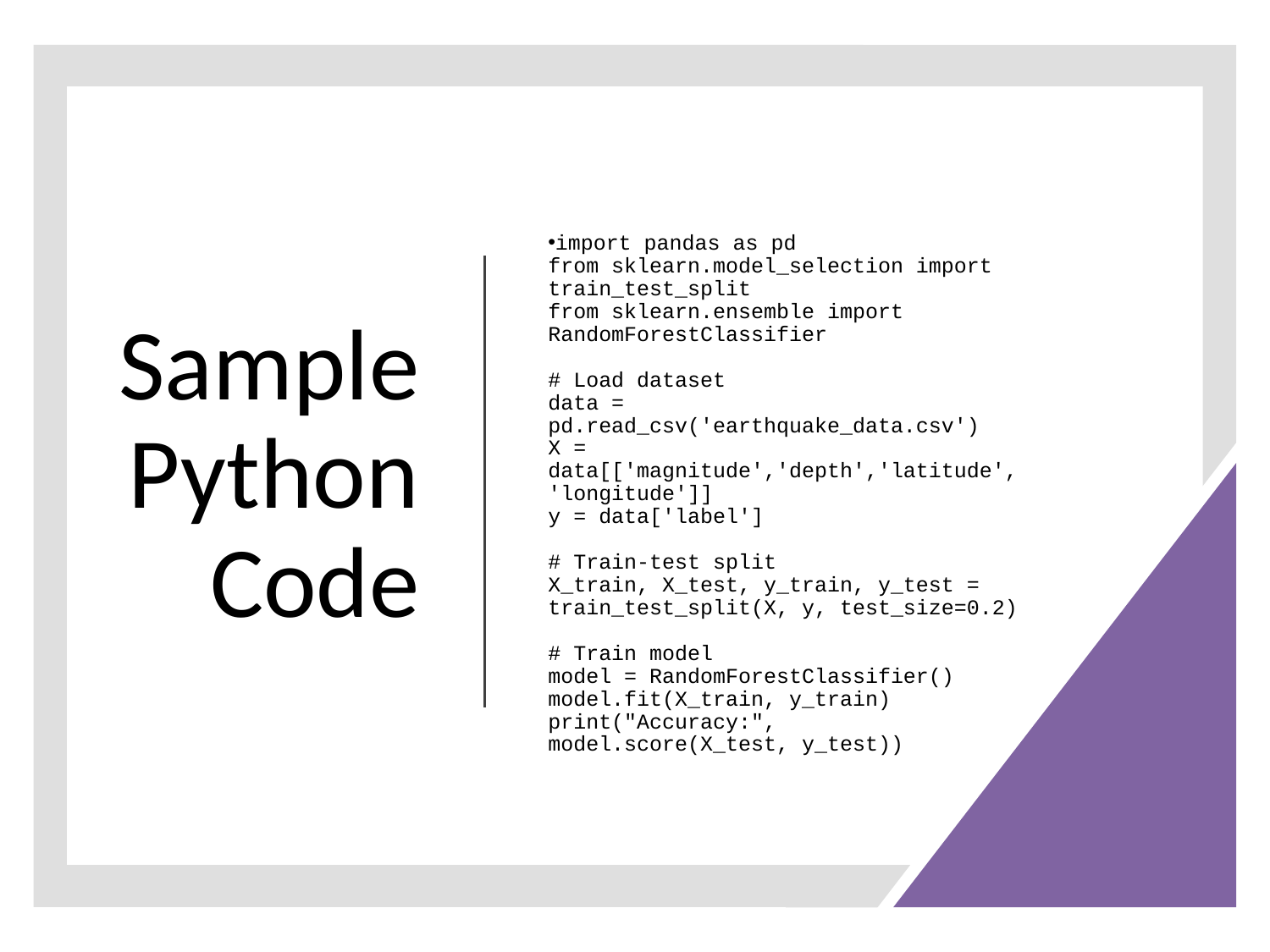

# Sample Python Code

import pandas as pd
from sklearn.model_selection import train_test_split
from sklearn.ensemble import RandomForestClassifier
# Load dataset
data = pd.read_csv('earthquake_data.csv')
X = data[['magnitude','depth','latitude','longitude']]
y = data['label']
# Train-test split
X_train, X_test, y_train, y_test = train_test_split(X, y, test_size=0.2)
# Train model
model = RandomForestClassifier()
model.fit(X_train, y_train)
print("Accuracy:", model.score(X_test, y_test))